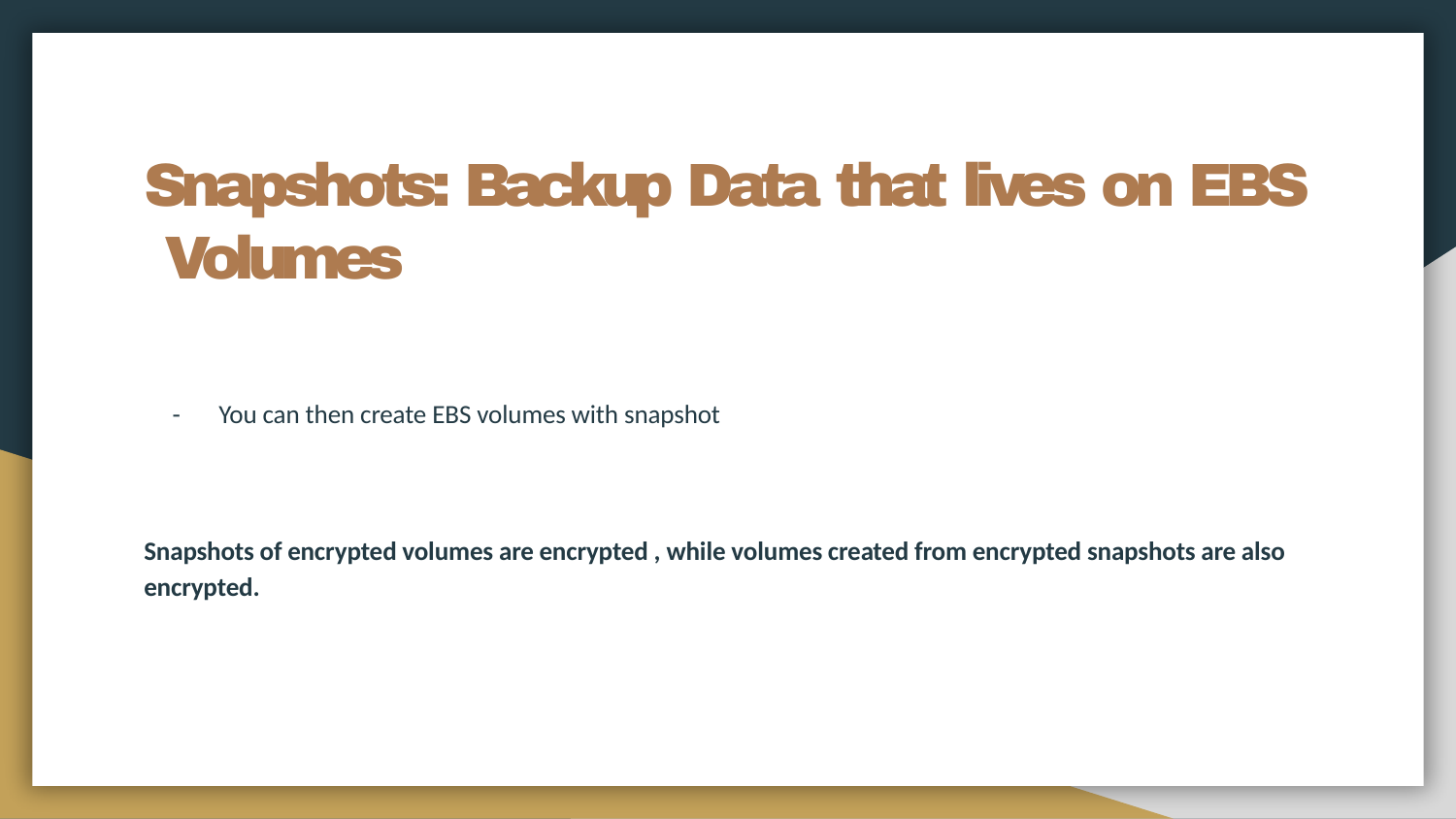

# Snapshots: Backup Data that lives on EBS  Volumes
-	You can then create EBS volumes with snapshot
Snapshots of encrypted volumes are encrypted , while volumes created from encrypted snapshots are also  encrypted.